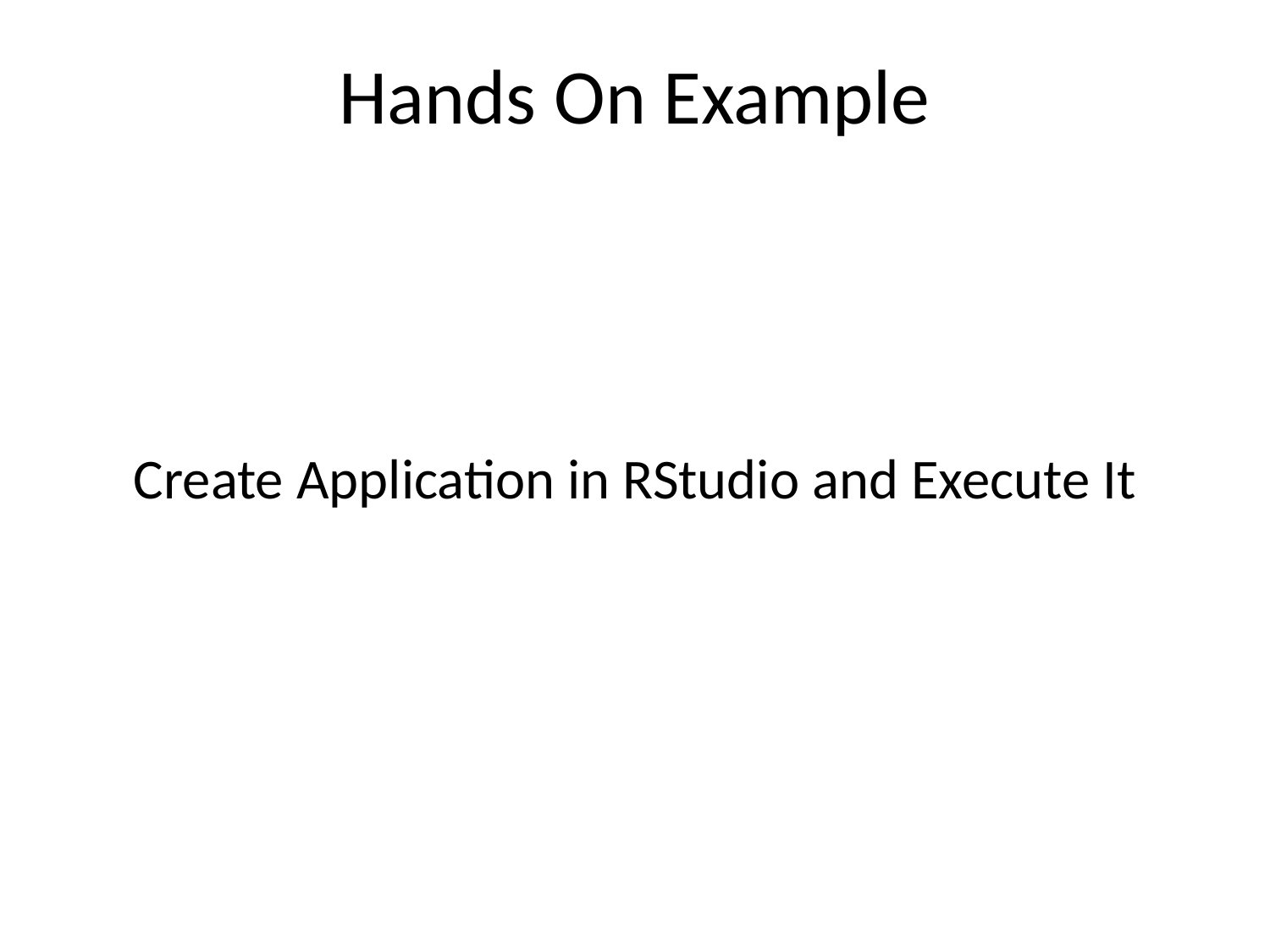

Create Application in RStudio and Execute It
# Hands On Example